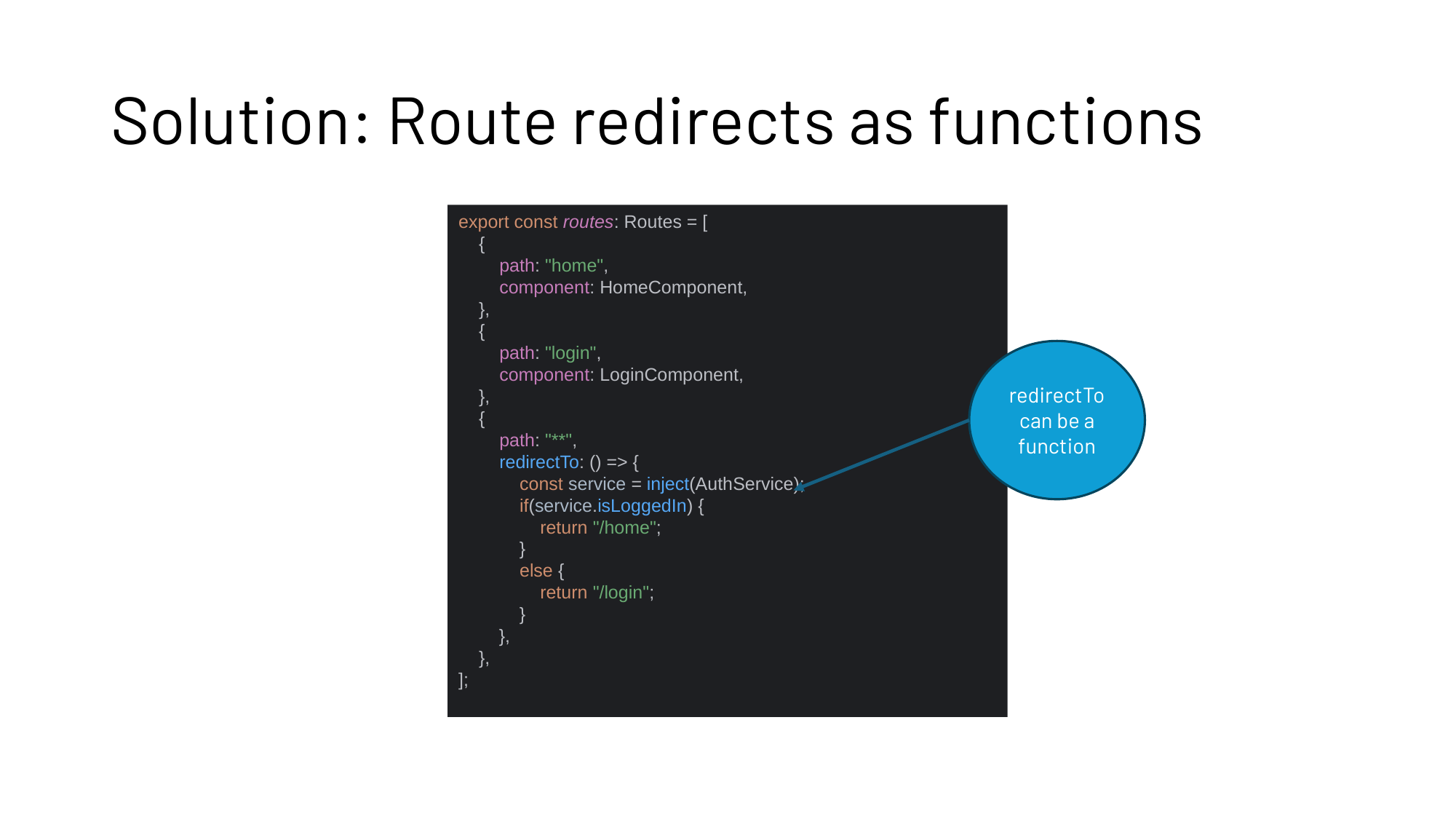

# Solution: Route redirects as functions
export const routes: Routes = [
    {
        path: "home",
        component: HomeComponent,
    },
    {
        path: "login",
        component: LoginComponent,
    },
    {
        path: "**",
        redirectTo: () => {
            const service = inject(AuthService);
            if(service.isLoggedIn) {
                return "/home";
            }
            else {
                return "/login";
            }
        },
    },
];
redirectTo can be a function